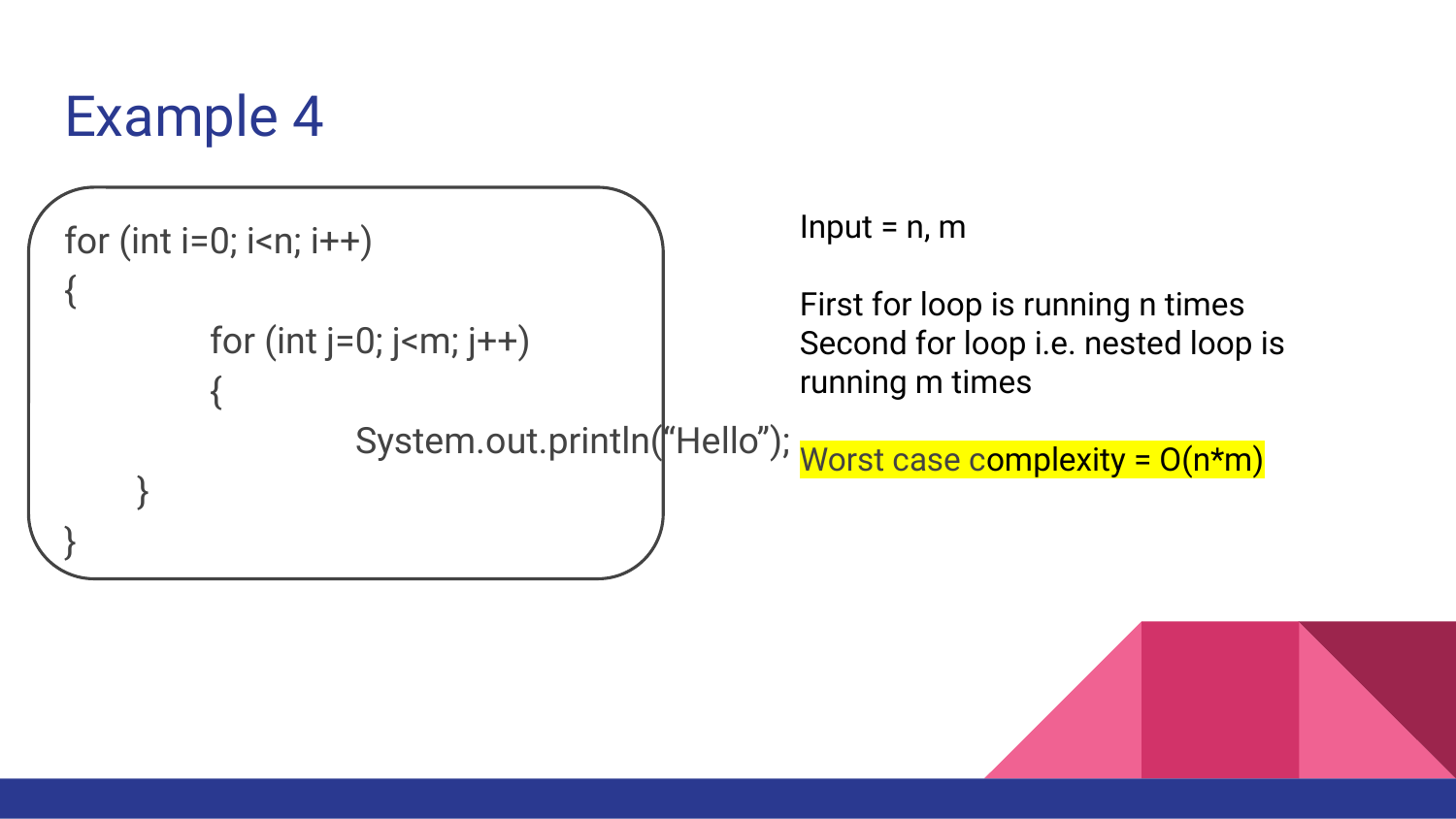

# Example 4

Input = n, m

First for loop is running n times
Second for loop i.e. nested loop is running m times

Worst case complexity = O(n*m)
for (int i=0; i<n; i++)
{
	for (int j=0; j<m; j++)
	{
		System.out.println(“Hello”);
}
}